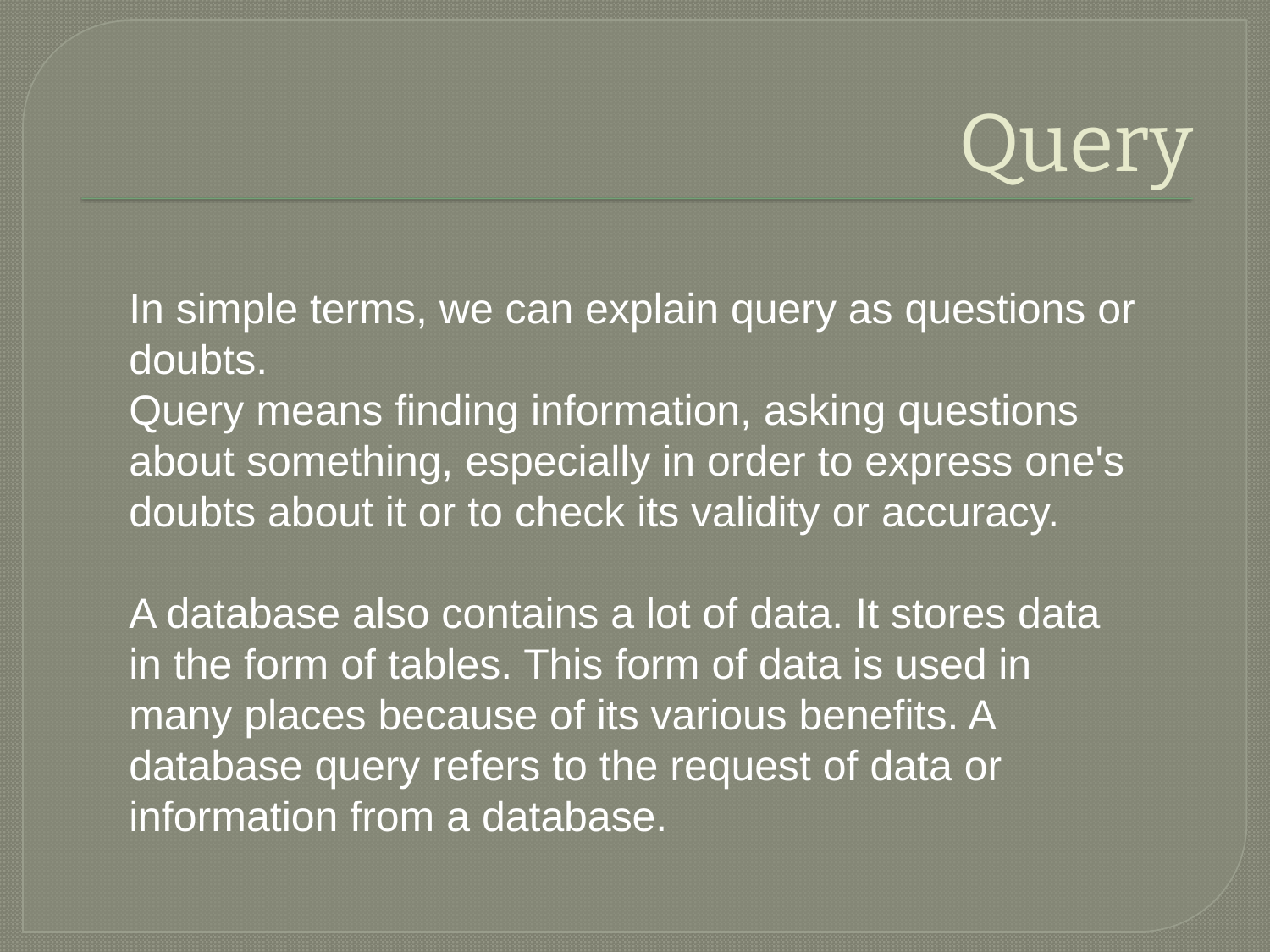

# Query
In simple terms, we can explain query as questions or doubts.
Query means finding information, asking questions about something, especially in order to express one's doubts about it or to check its validity or accuracy.

A database also contains a lot of data. It stores data in the form of tables. This form of data is used in many places because of its various benefits. A database query refers to the request of data or information from a database.